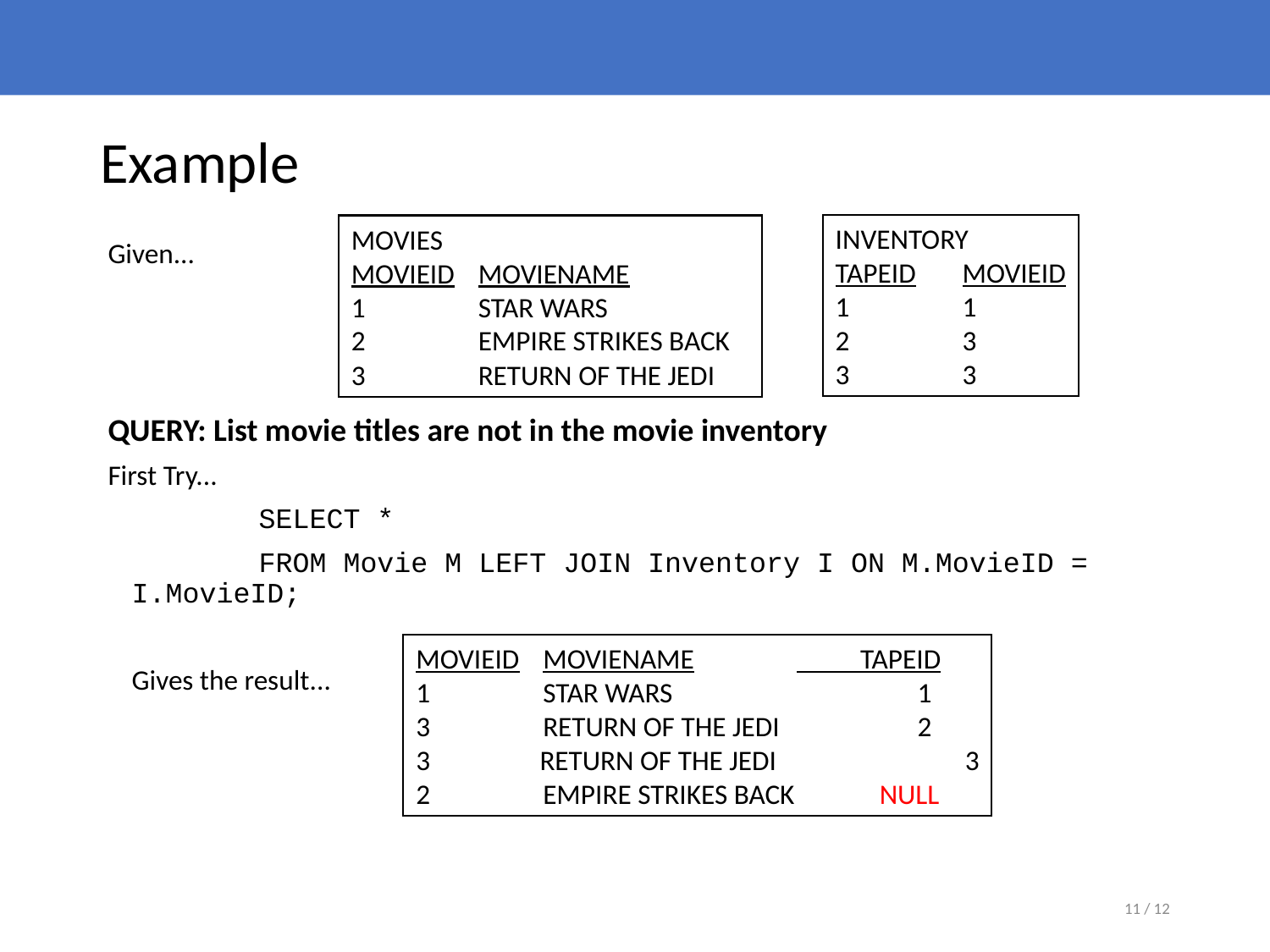

# Example
INVENTORY
TAPEID	MOVIEID
1	1
2	3
3	3
MOVIES
MOVIEID	MOVIENAME
1	STAR WARS
2	EMPIRE STRIKES BACK
3	RETURN OF THE JEDI
Given...

QUERY: List movie titles are not in the movie inventory
First Try...
		SELECT *
		FROM Movie M LEFT JOIN Inventory I ON M.MovieID = I.MovieID;

	Gives the result...

MOVIEID	MOVIENAME	          TAPEID
1	STAR WARS	                   1
3	RETURN OF THE JEDI	                   2
            RETURN OF THE JEDI	                   3
2	EMPIRE STRIKES BACK	             NULL

11 / 12